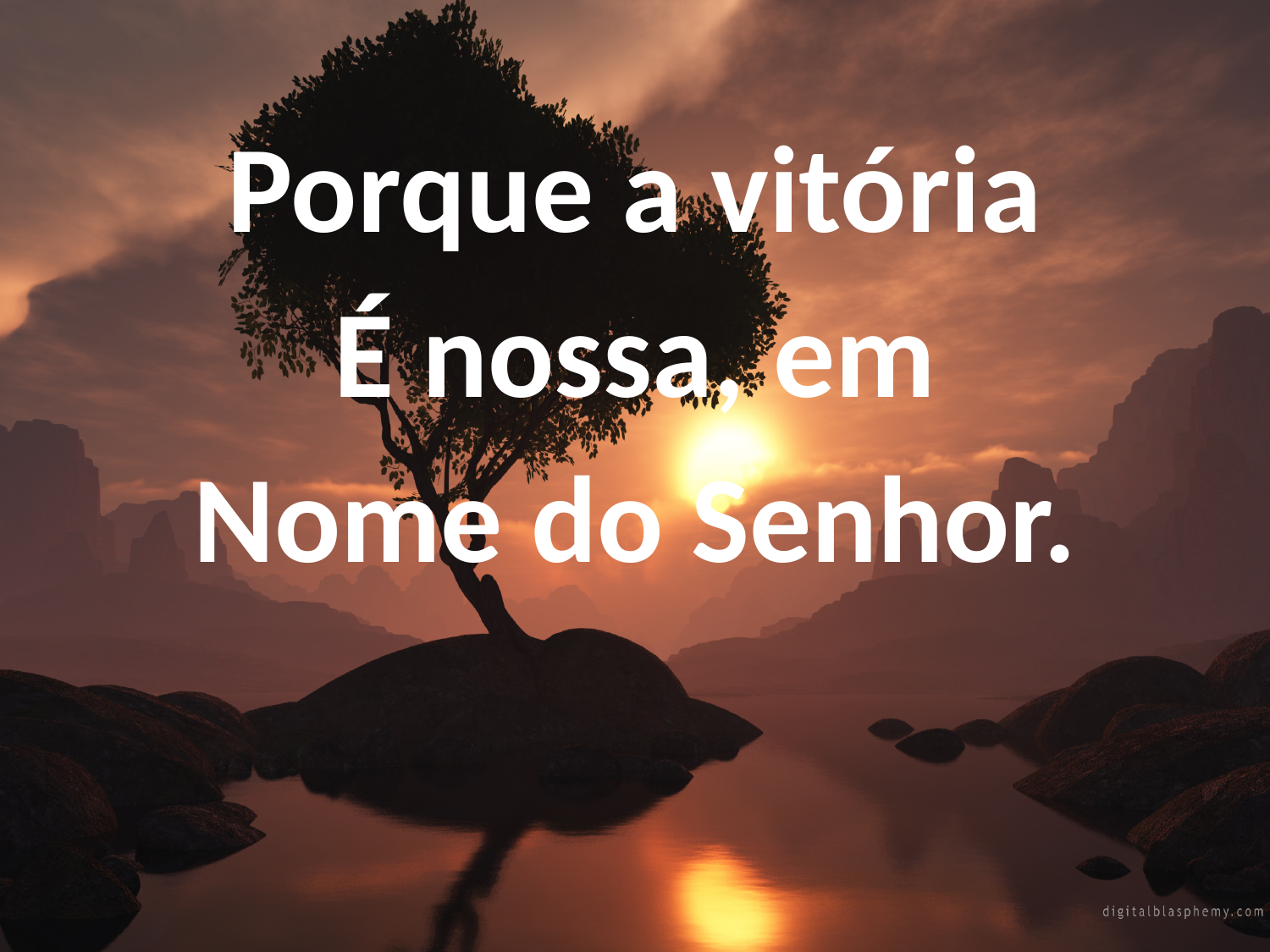

Porque a vitória
É nossa, em
Nome do Senhor.